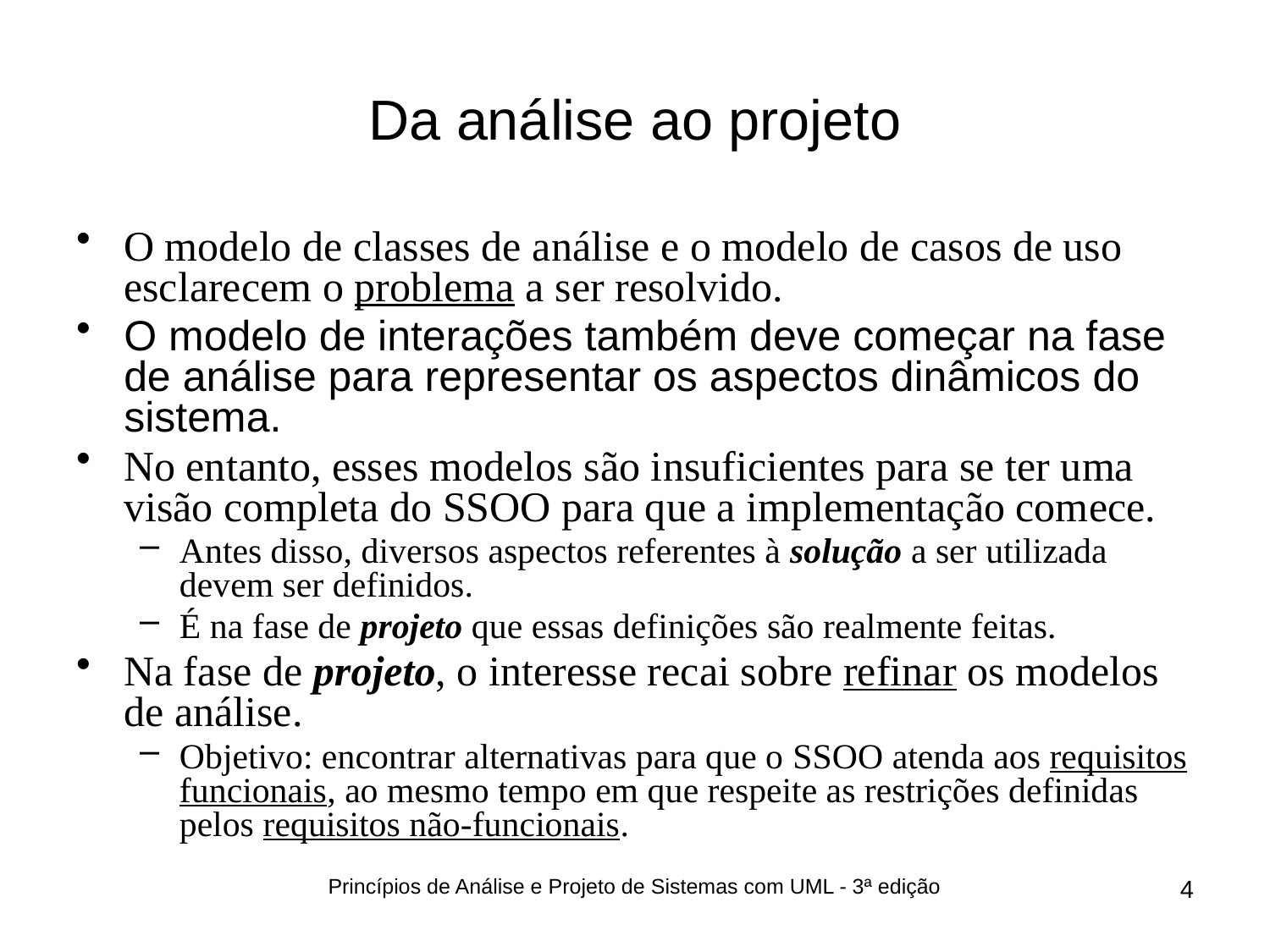

# Da análise ao projeto
O modelo de classes de análise e o modelo de casos de uso esclarecem o problema a ser resolvido.
O modelo de interações também deve começar na fase de análise para representar os aspectos dinâmicos do sistema.
No entanto, esses modelos são insuficientes para se ter uma visão completa do SSOO para que a implementação comece.
Antes disso, diversos aspectos referentes à solução a ser utilizada devem ser definidos.
É na fase de projeto que essas definições são realmente feitas.
Na fase de projeto, o interesse recai sobre refinar os modelos de análise.
Objetivo: encontrar alternativas para que o SSOO atenda aos requisitos funcionais, ao mesmo tempo em que respeite as restrições definidas pelos requisitos não-funcionais.

Princípios de Análise e Projeto de Sistemas com UML - 3ª edição
4